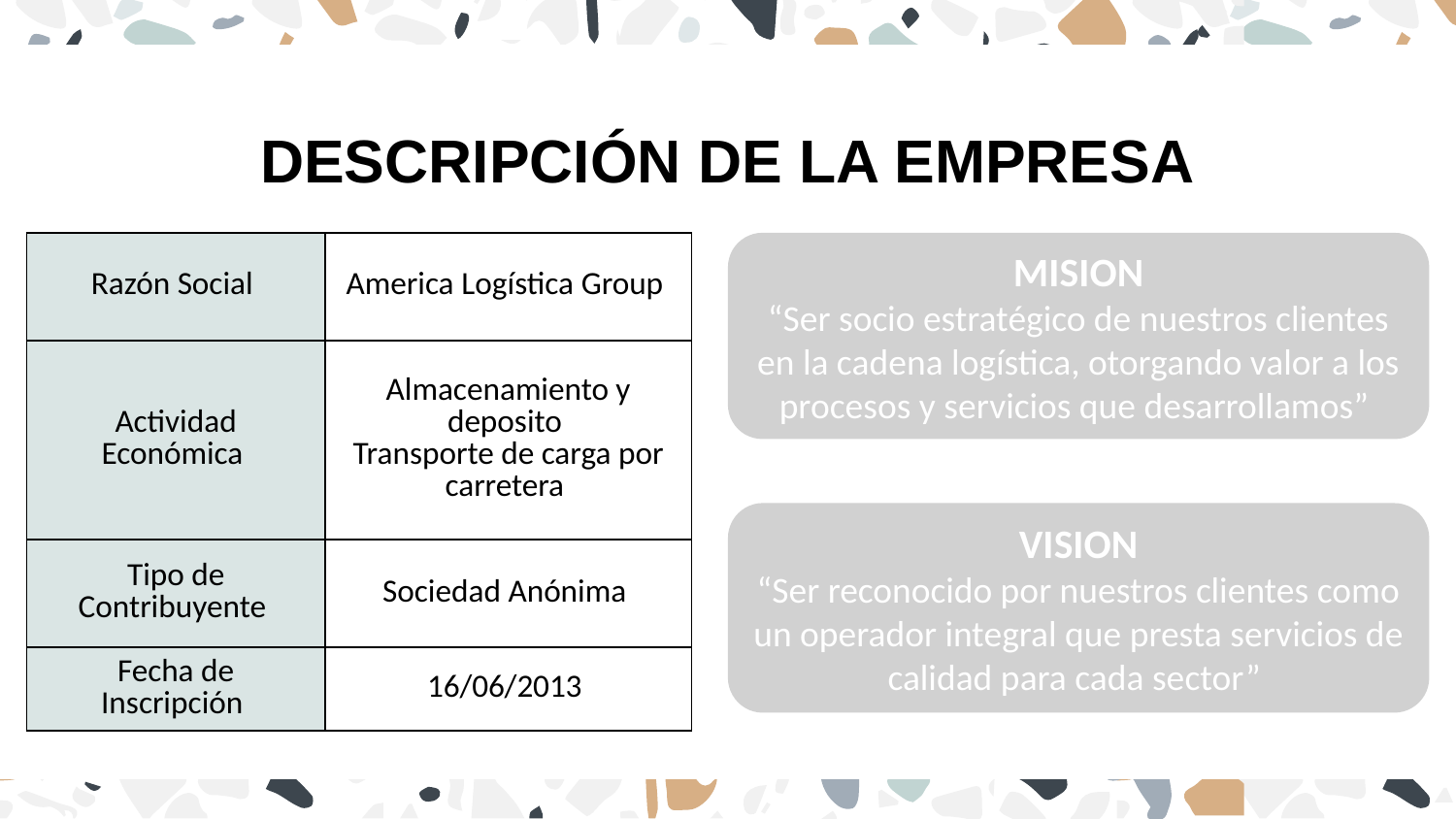

# DESCRIPCIÓN DE LA EMPRESA
| Razón Social | America Logística Group |
| --- | --- |
| Actividad Económica | Almacenamiento y deposito  Transporte de carga por carretera |
| Tipo de Contribuyente | Sociedad Anónima |
| Fecha de Inscripción | 16/06/2013 |
MISION
“Ser socio estratégico de nuestros clientes en la cadena logística, otorgando valor a los procesos y servicios que desarrollamos”
VISION
“Ser reconocido por nuestros clientes como un operador integral que presta servicios de calidad para cada sector”